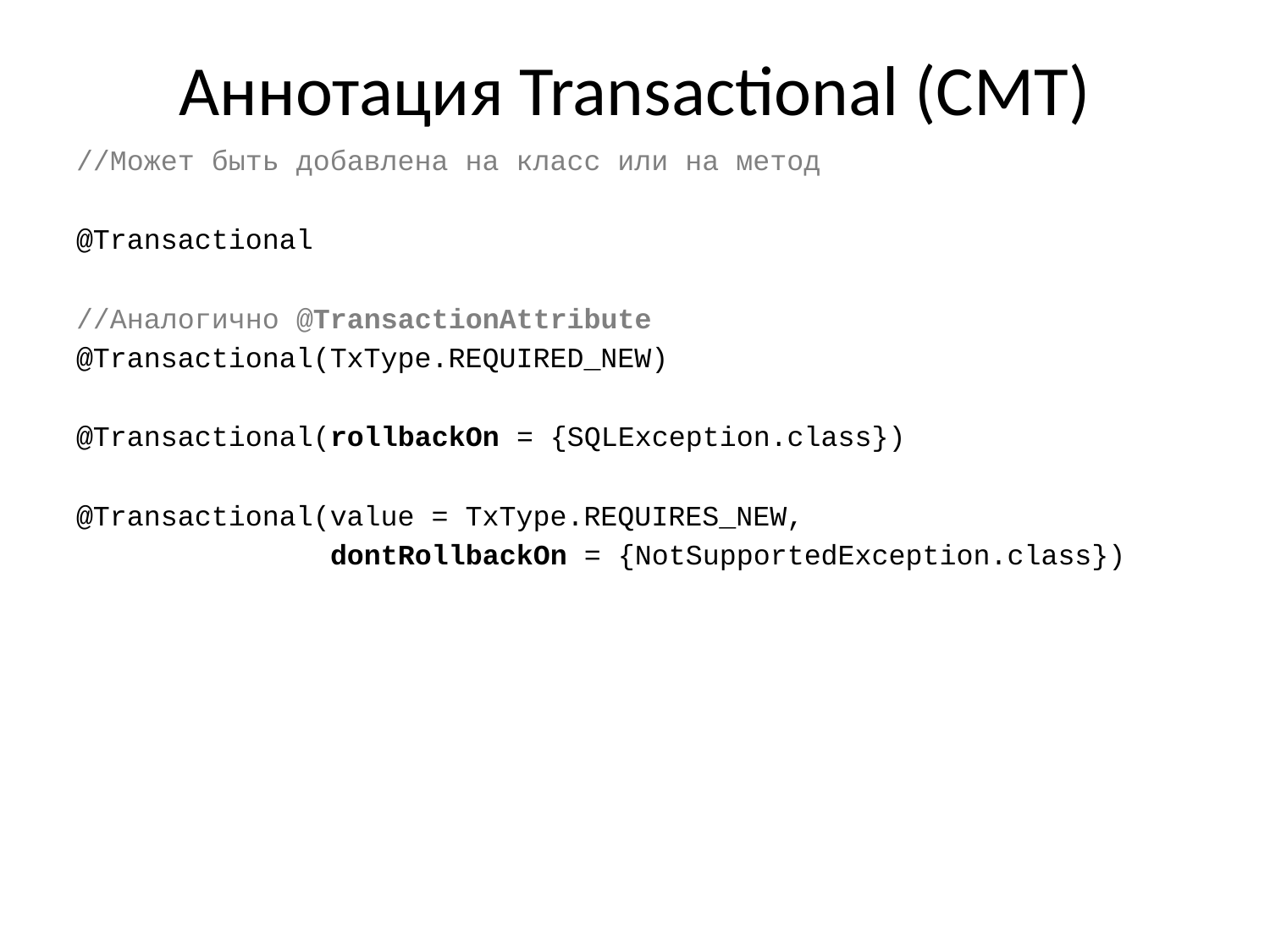

# Аннотация Transactional (CMT)
//Может быть добавлена на класс или на метод

@Transactional

//Аналогично @TransactionAttribute
@Transactional(TxType.REQUIRED_NEW)

@Transactional(rollbackOn = {SQLException.class})

@Transactional(value = TxType.REQUIRES_NEW,
               dontRollbackOn = {NotSupportedException.class})